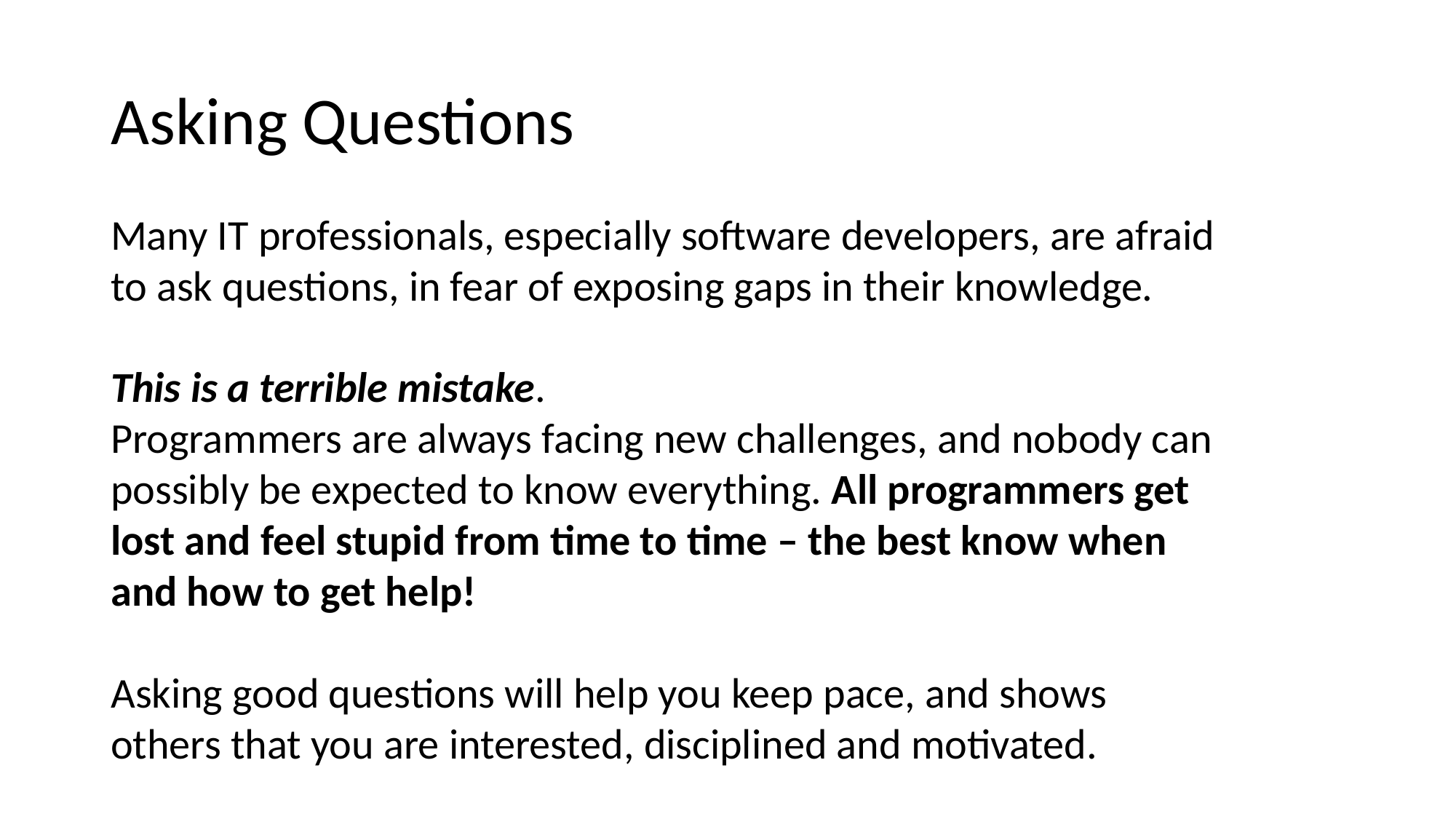

# Asking Questions
Many IT professionals, especially software developers, are afraid to ask questions, in fear of exposing gaps in their knowledge.

This is a terrible mistake.
Programmers are always facing new challenges, and nobody can possibly be expected to know everything. All programmers get lost and feel stupid from time to time – the best know when and how to get help!

Asking good questions will help you keep pace, and shows others that you are interested, disciplined and motivated.